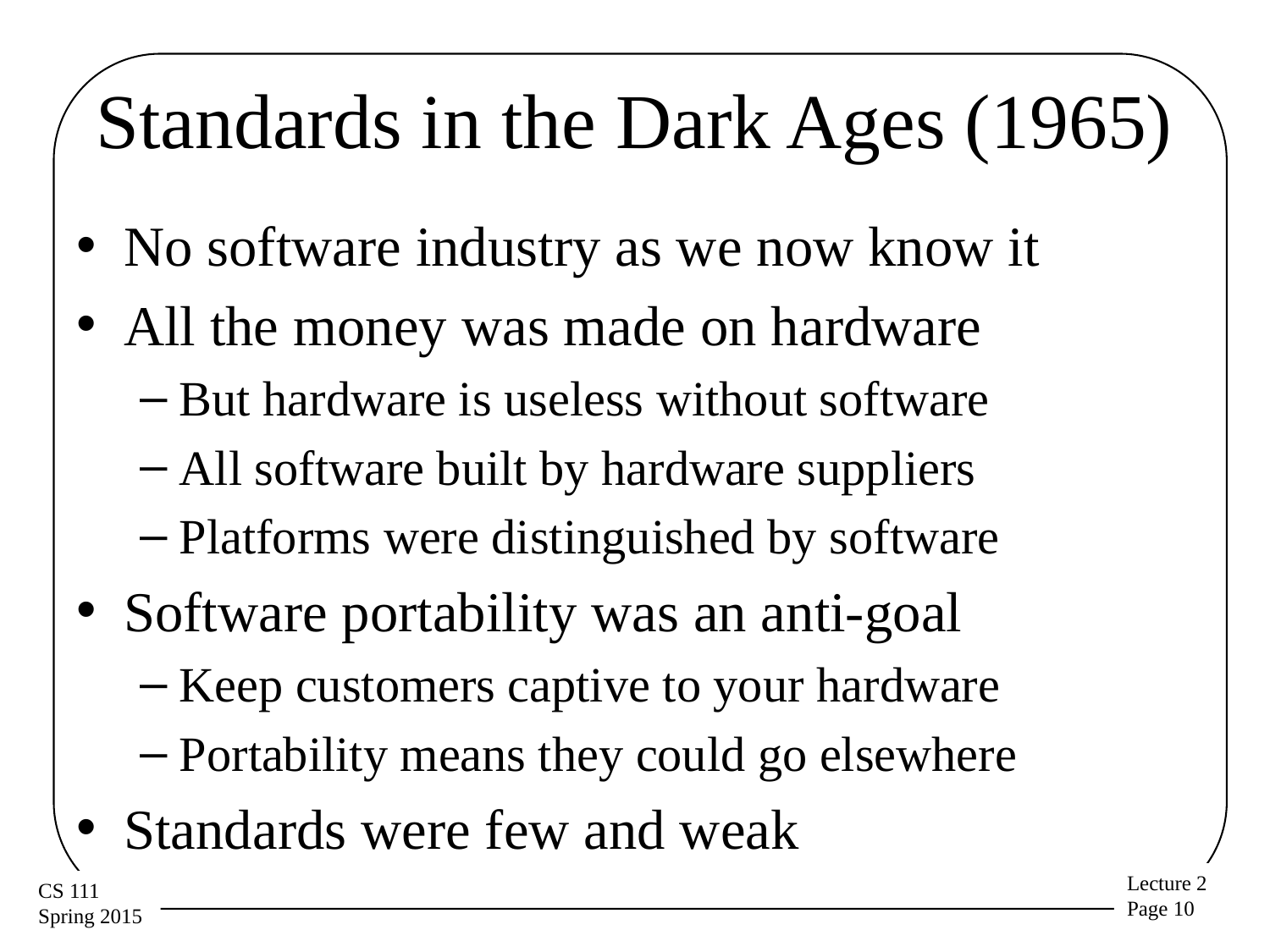

# Standards in the Dark Ages (1965)
No software industry as we now know it
All the money was made on hardware
But hardware is useless without software
All software built by hardware suppliers
Platforms were distinguished by software
Software portability was an anti-goal
Keep customers captive to your hardware
Portability means they could go elsewhere
Standards were few and weak